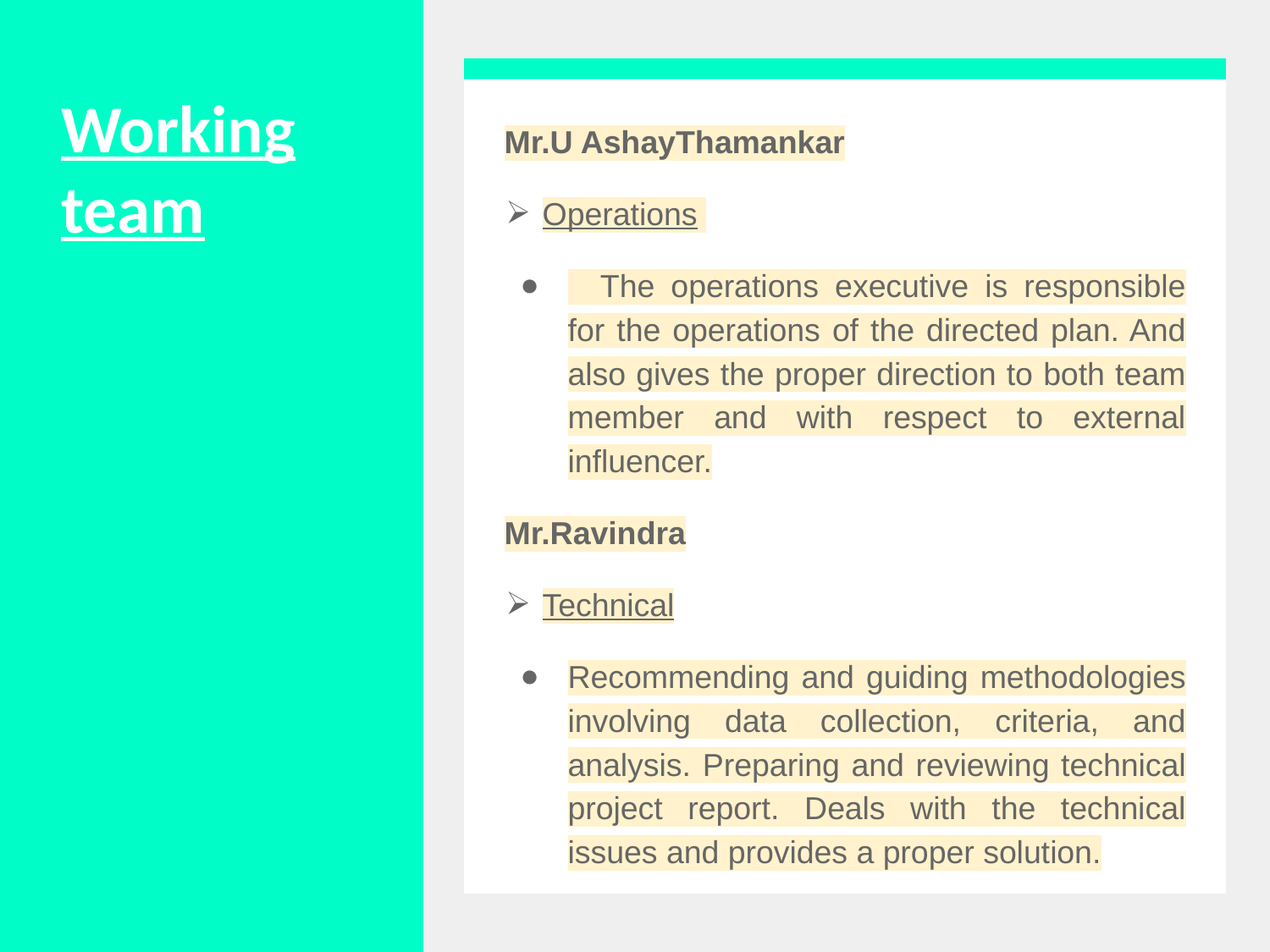

# Working team

Mr.U AshayThamankar
Operations
  The operations executive is responsible for the operations of the directed plan. And also gives the proper direction to both team member and with respect to external influencer.
Mr.Ravindra
Technical
Recommending and guiding methodologies involving data collection, criteria, and analysis. Preparing and reviewing technical project report. Deals with the technical issues and provides a proper solution.